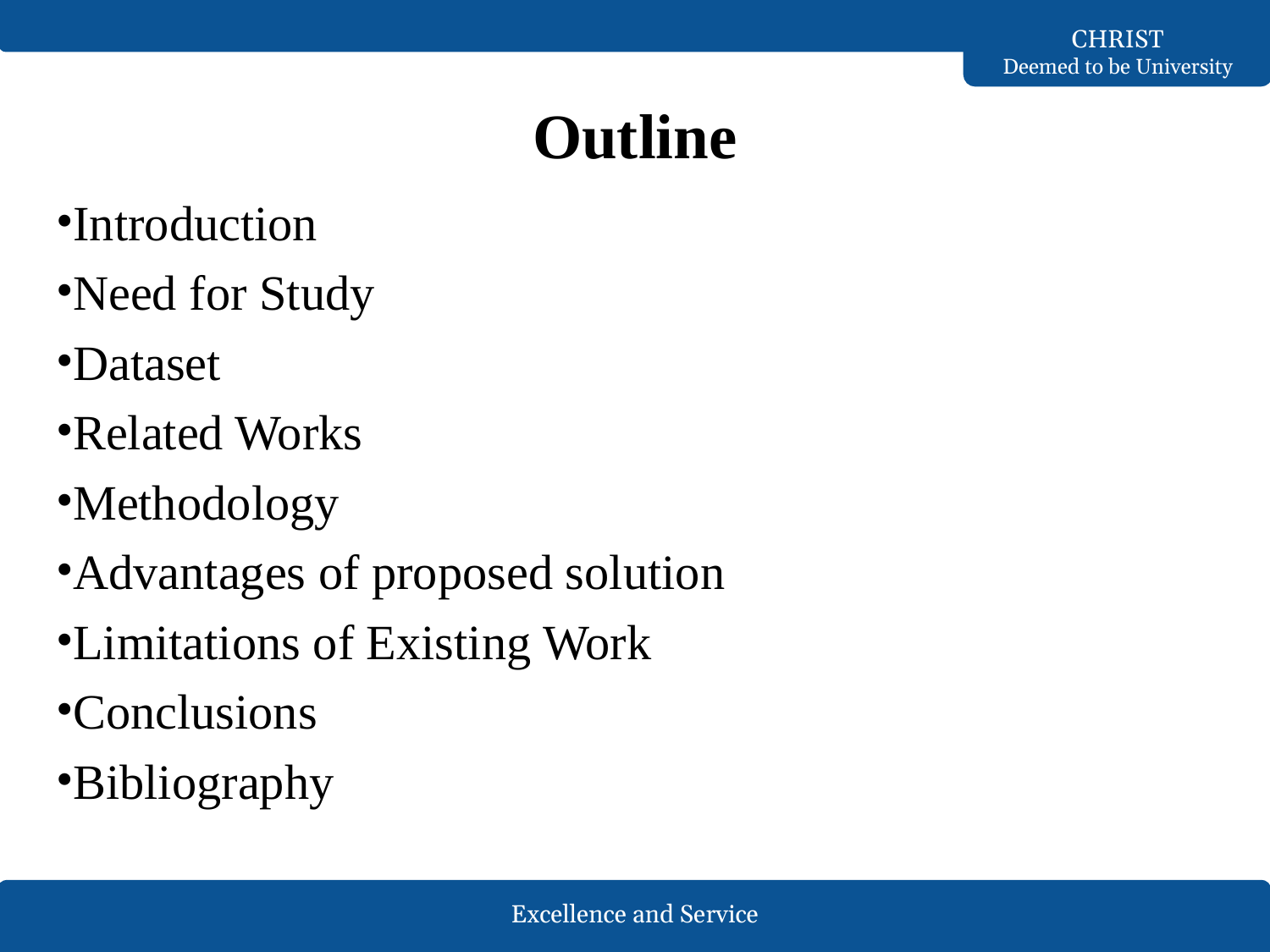

# Outline
Introduction
Need for Study
Dataset
Related Works
Methodology
Advantages of proposed solution
Limitations of Existing Work
Conclusions
Bibliography